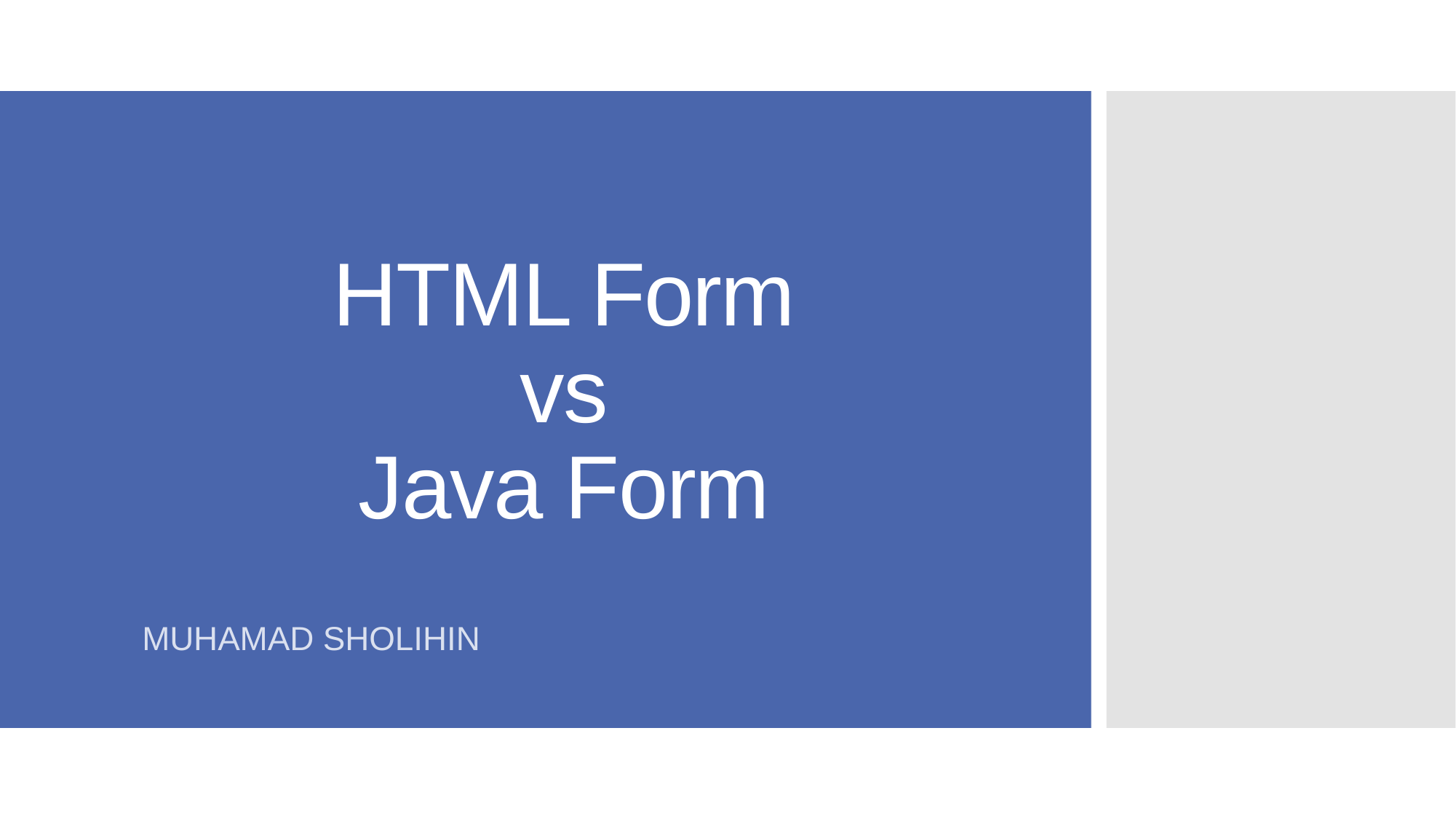

# HTML Form vs Java Form

MUHAMAD SHOLIHIN